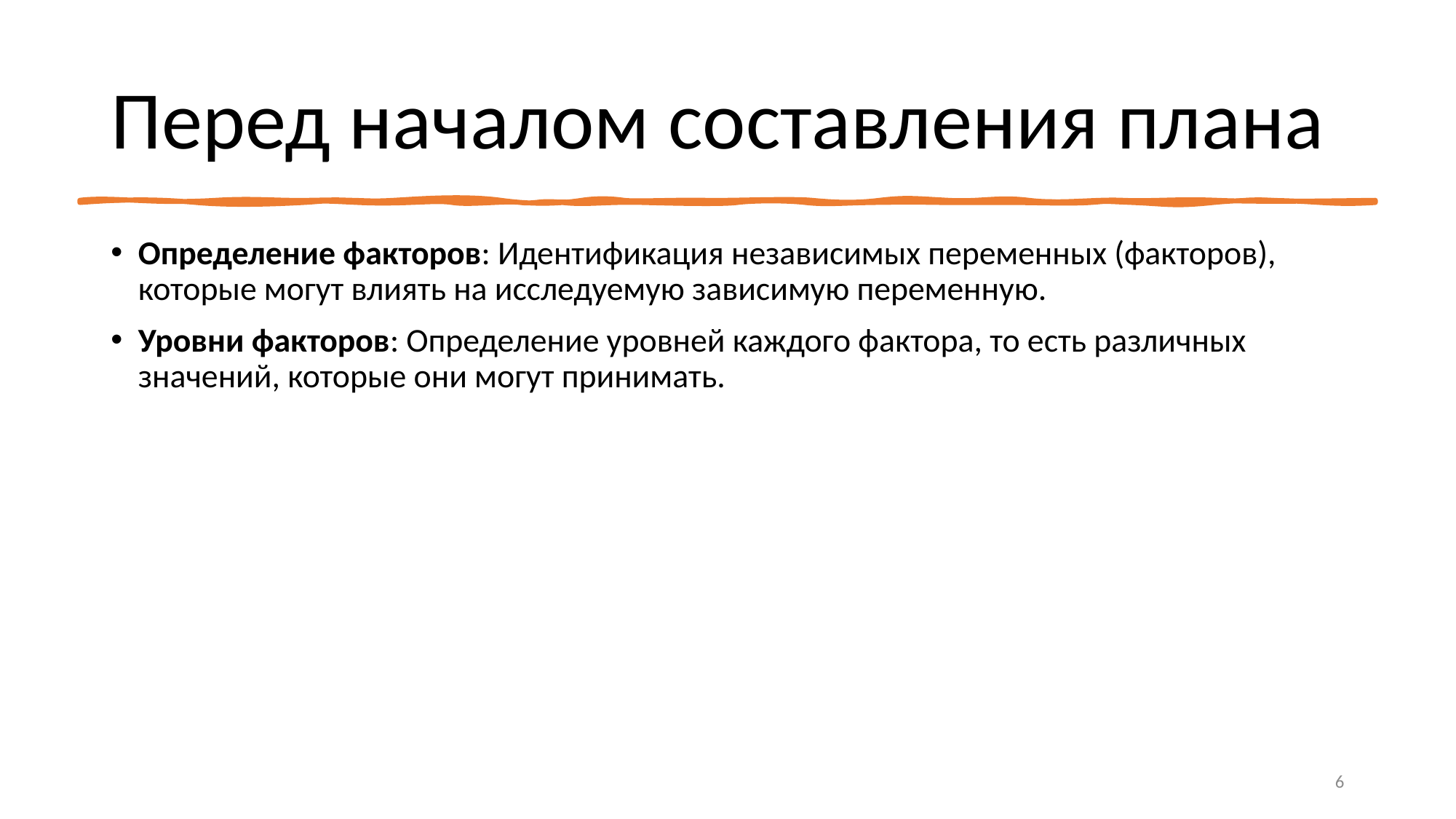

# Перед началом составления плана

Определение факторов: Идентификация независимых переменных (факторов), которые могут влиять на исследуемую зависимую переменную.
Уровни факторов: Определение уровней каждого фактора, то есть различных значений, которые они могут принимать.
6